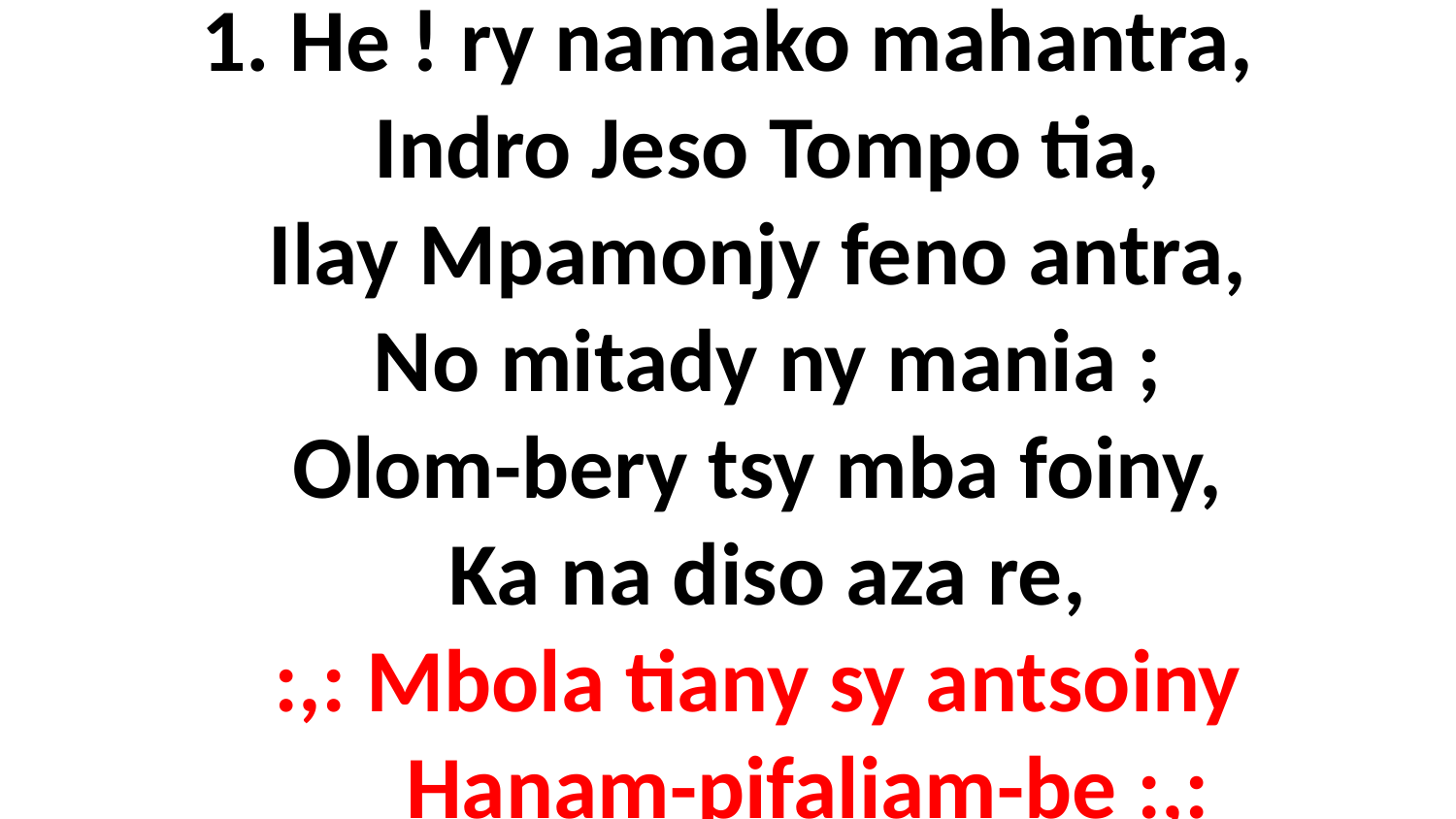

# 1. He ! ry namako mahantra, Indro Jeso Tompo tia, Ilay Mpamonjy feno antra, No mitady ny mania ; Olom-bery tsy mba foiny, Ka na diso aza re, :,: Mbola tiany sy antsoiny Hanam-pifaliam-be :,: